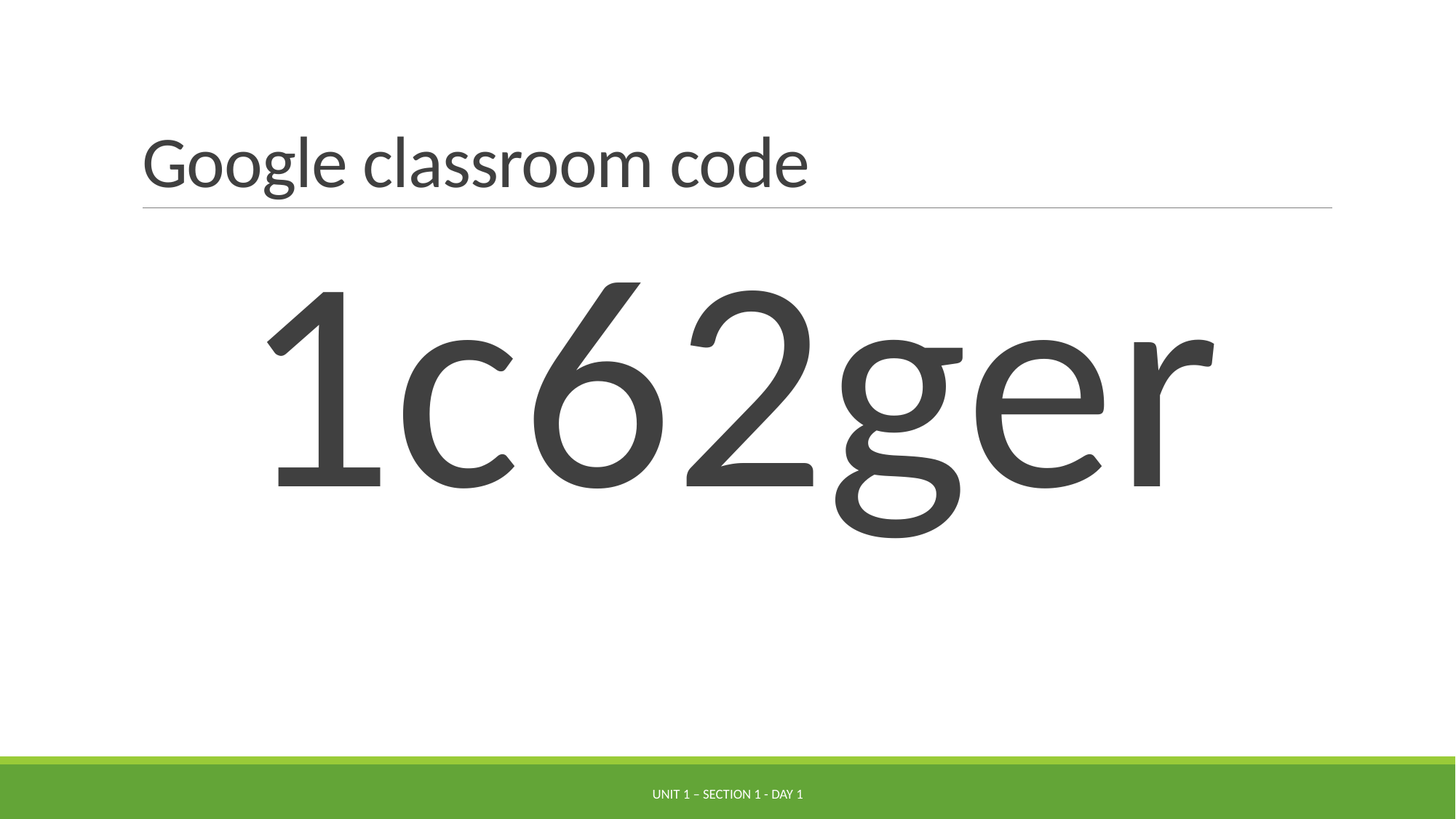

# Google classroom code
1c62ger
Unit 1 – Section 1 - Day 1